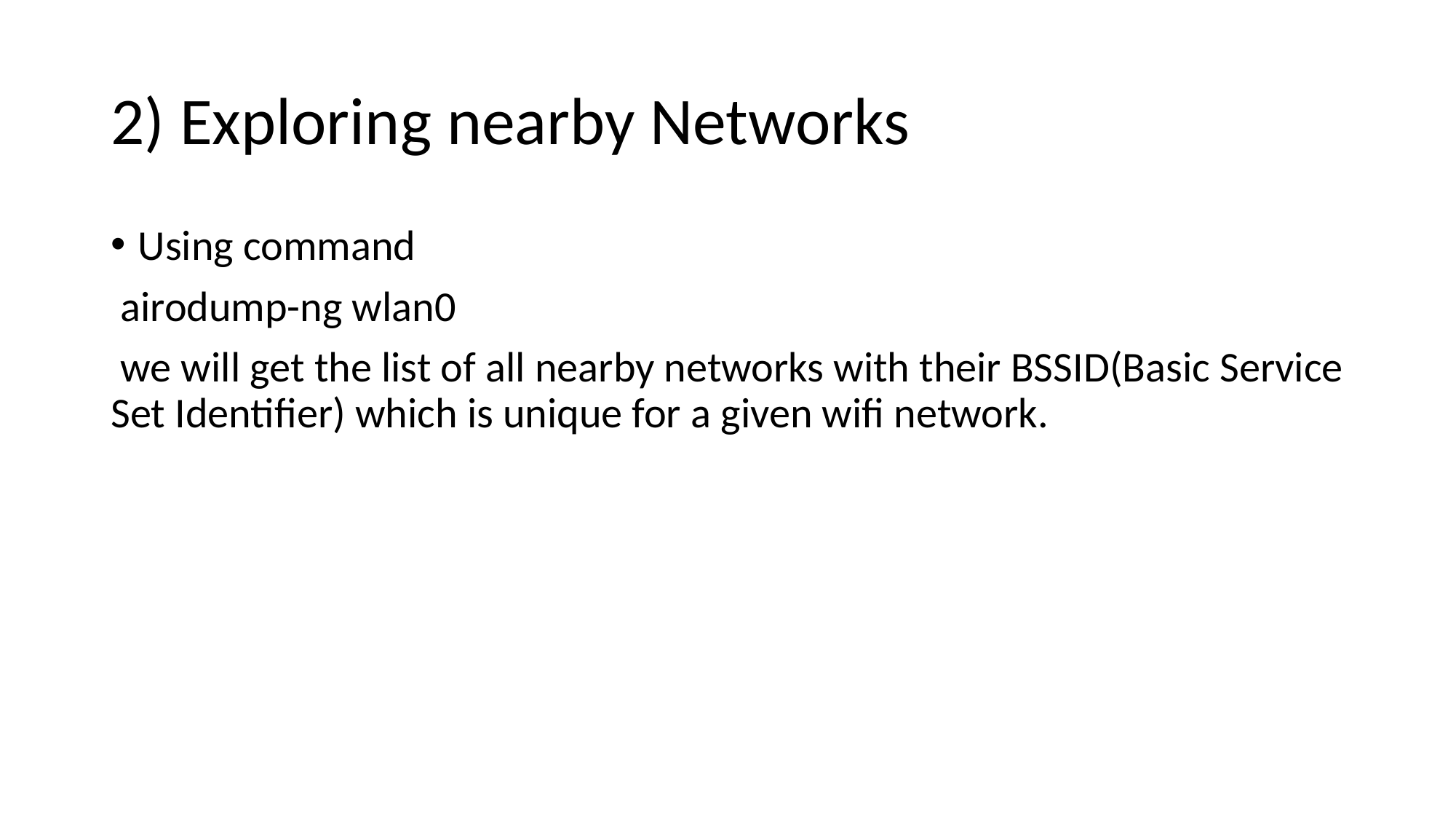

# 2) Exploring nearby Networks
Using command
 airodump-ng wlan0
 we will get the list of all nearby networks with their BSSID(Basic Service Set Identifier) which is unique for a given wifi network.